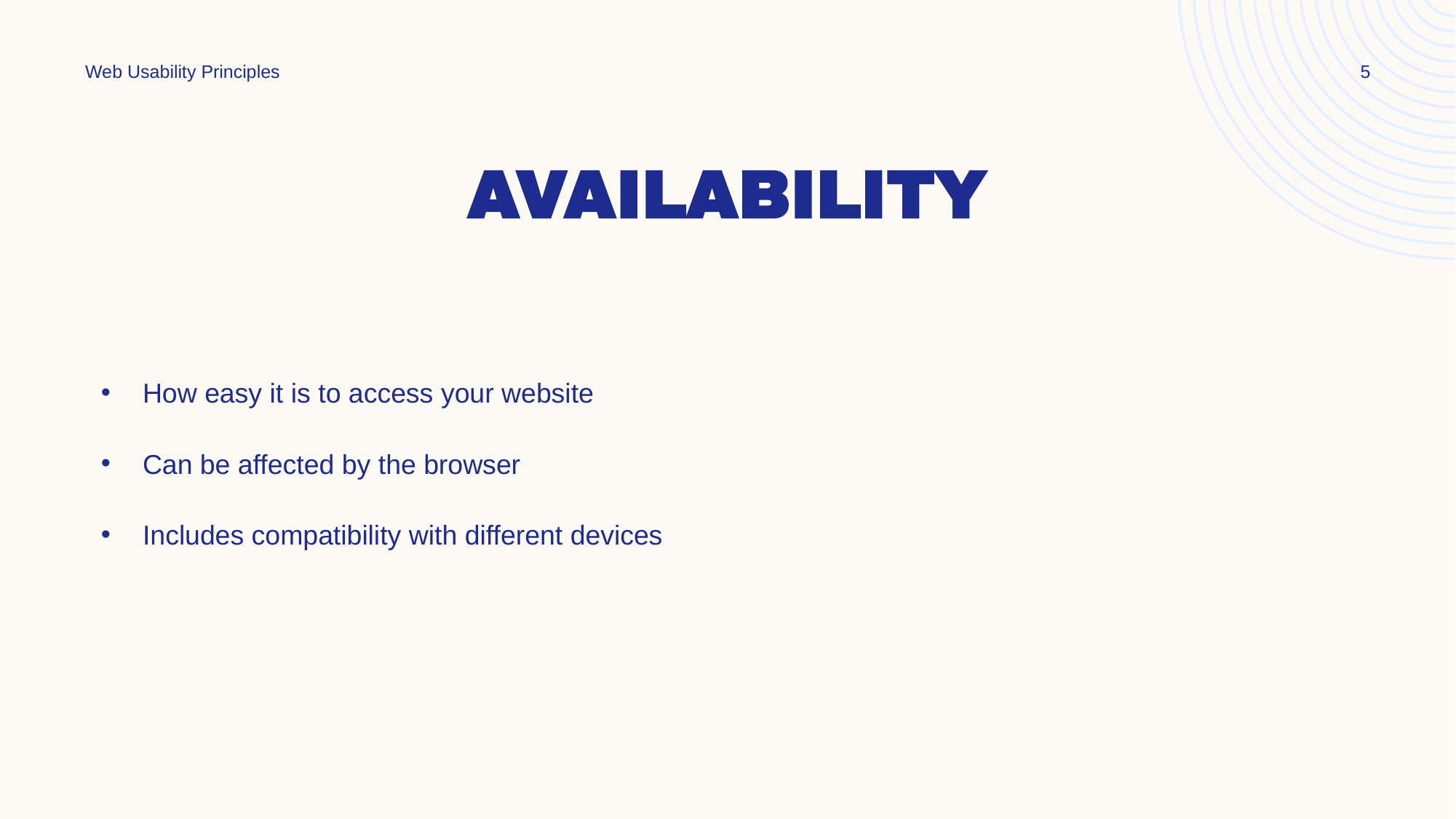

Web Usability Principles
5
# Availability
How easy it is to access your website
Can be affected by the browser
Includes compatibility with different devices